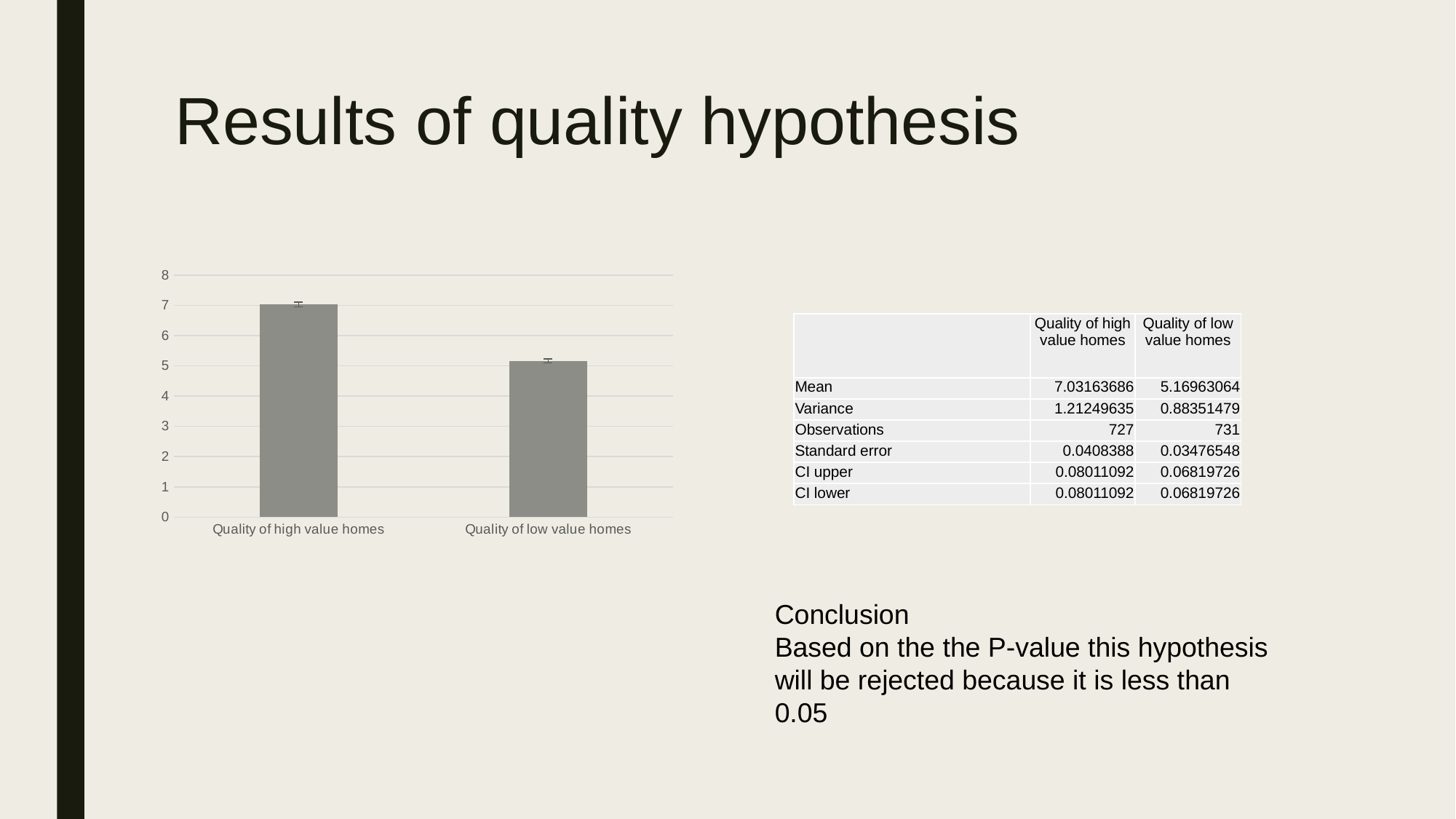

# Results of quality hypothesis

### Chart

| Category | Mean |
|---|---|
| Quality of high value homes | 7.031636863823934 |
| Quality of low value homes | 5.169630642954856 |
|  | Quality of high value homes | Quality of low value homes |
| --- | --- | --- |
| Mean | 7.03163686 | 5.16963064 |
| Variance | 1.21249635 | 0.88351479 |
| Observations | 727 | 731 |
| Standard error | 0.0408388 | 0.03476548 |
| CI upper | 0.08011092 | 0.06819726 |
| CI lower | 0.08011092 | 0.06819726 |
Conclusion
Based on the the P-value this hypothesis will be rejected because it is less than 0.05